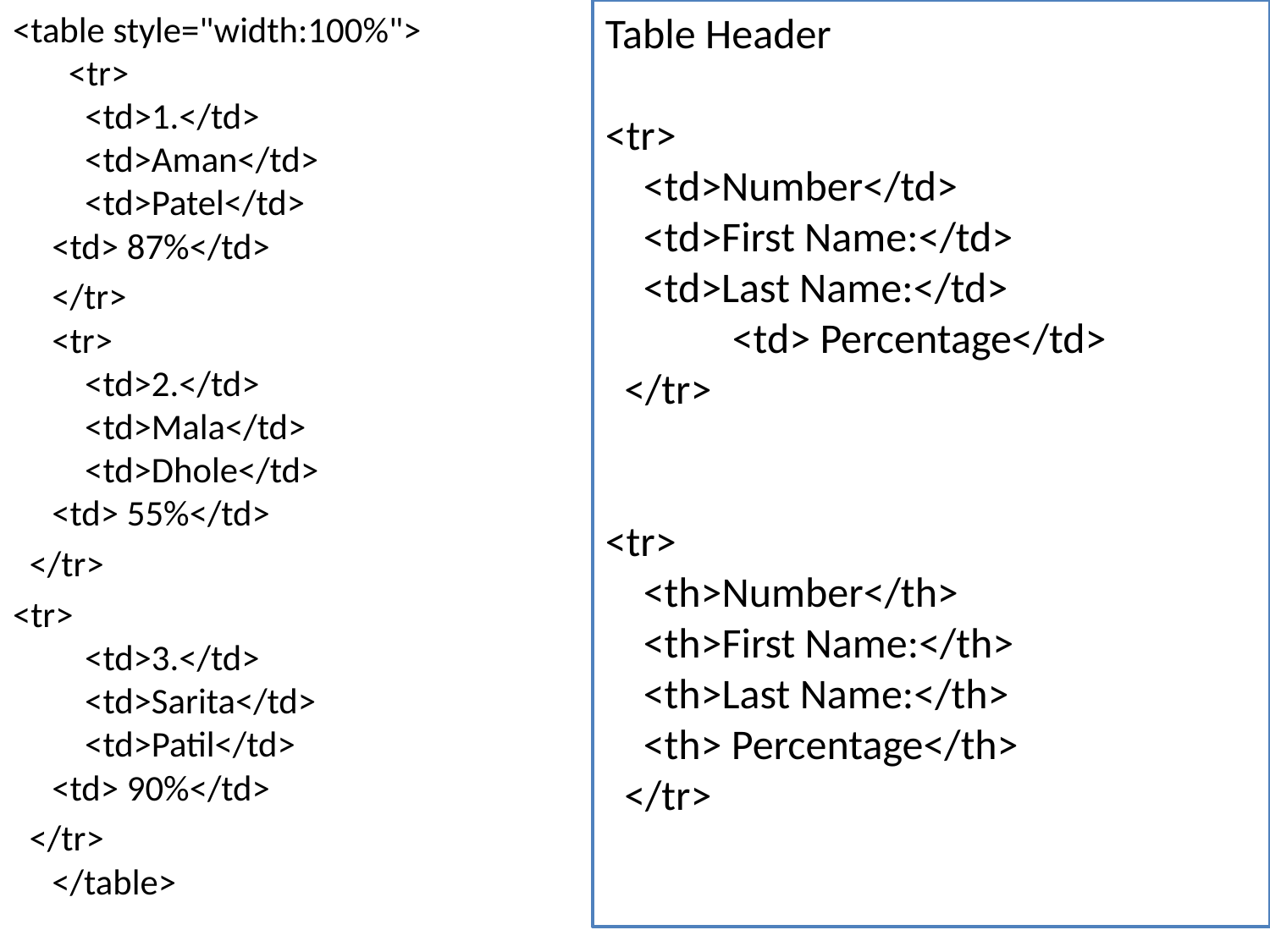

<table style="width:100%">
  <tr>
    <td>1.</td>
    <td>Aman</td> 
    <td>Patel</td>
	<td> 87%</td>
	</tr>
<tr>
    <td>2.</td>
    <td>Mala</td> 
    <td>Dhole</td>
	<td> 55%</td>
  </tr>
<tr>
    <td>3.</td>
    <td>Sarita</td> 
    <td>Patil</td>
	<td> 90%</td>
  </tr>
</table>
Table Header

<tr>
    <td>Number</td>
    <td>First Name:</td> 
    <td>Last Name:</td>
	<td> Percentage</td>
  </tr>

<tr>
    <th>Number</th>
    <th>First Name:</th> 
    <th>Last Name:</th>
    <th> Percentage</th>
  </tr>